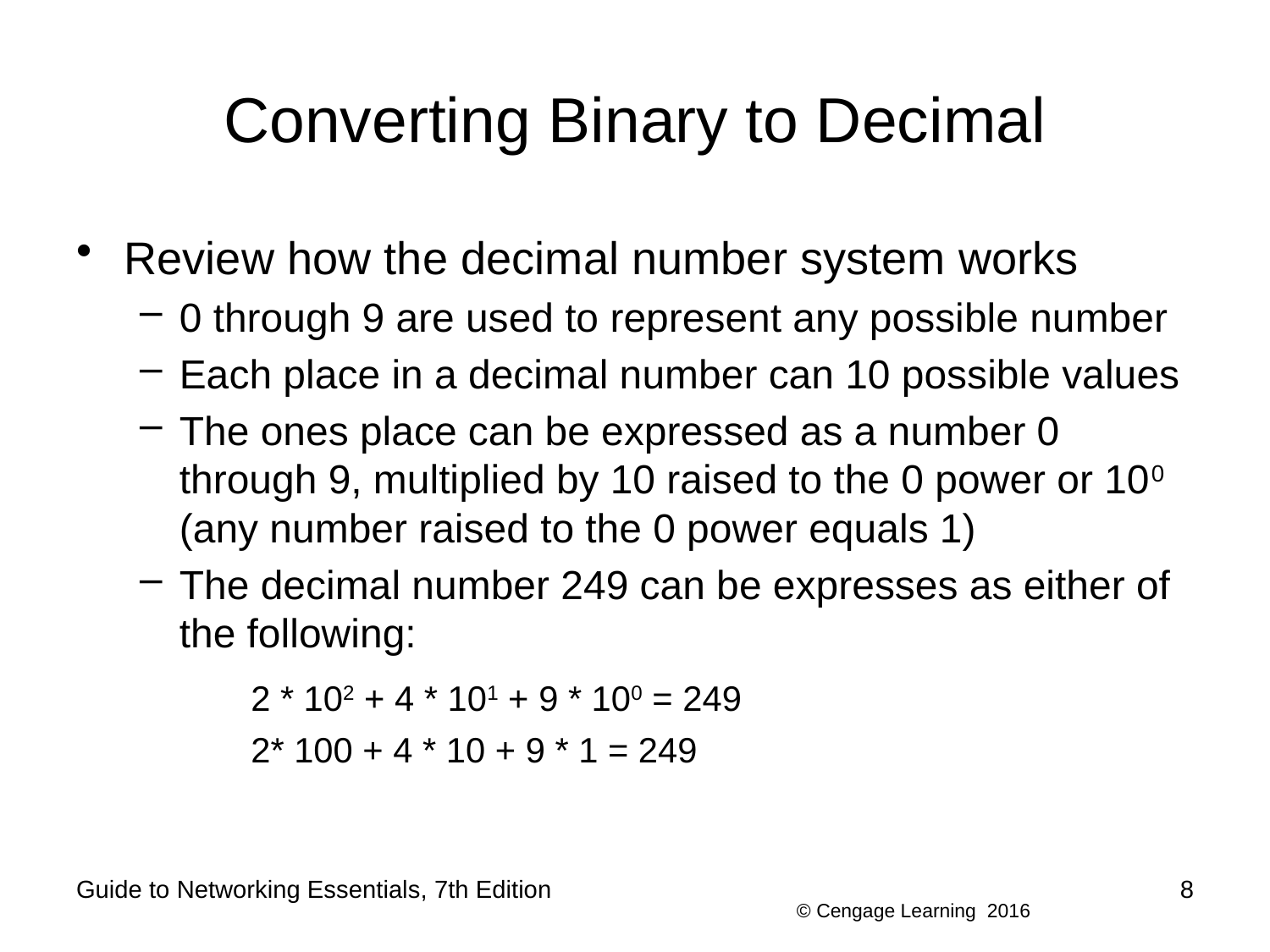

# Converting Binary to Decimal
Review how the decimal number system works
0 through 9 are used to represent any possible number
Each place in a decimal number can 10 possible values
The ones place can be expressed as a number 0 through 9, multiplied by 10 raised to the 0 power or 100 (any number raised to the 0 power equals 1)
The decimal number 249 can be expresses as either of the following:
		2 * 102 + 4 * 101 + 9 * 100 = 249
		2* 100 + 4 * 10 + 9 * 1 = 249

Guide to Networking Essentials, 7th Edition
8